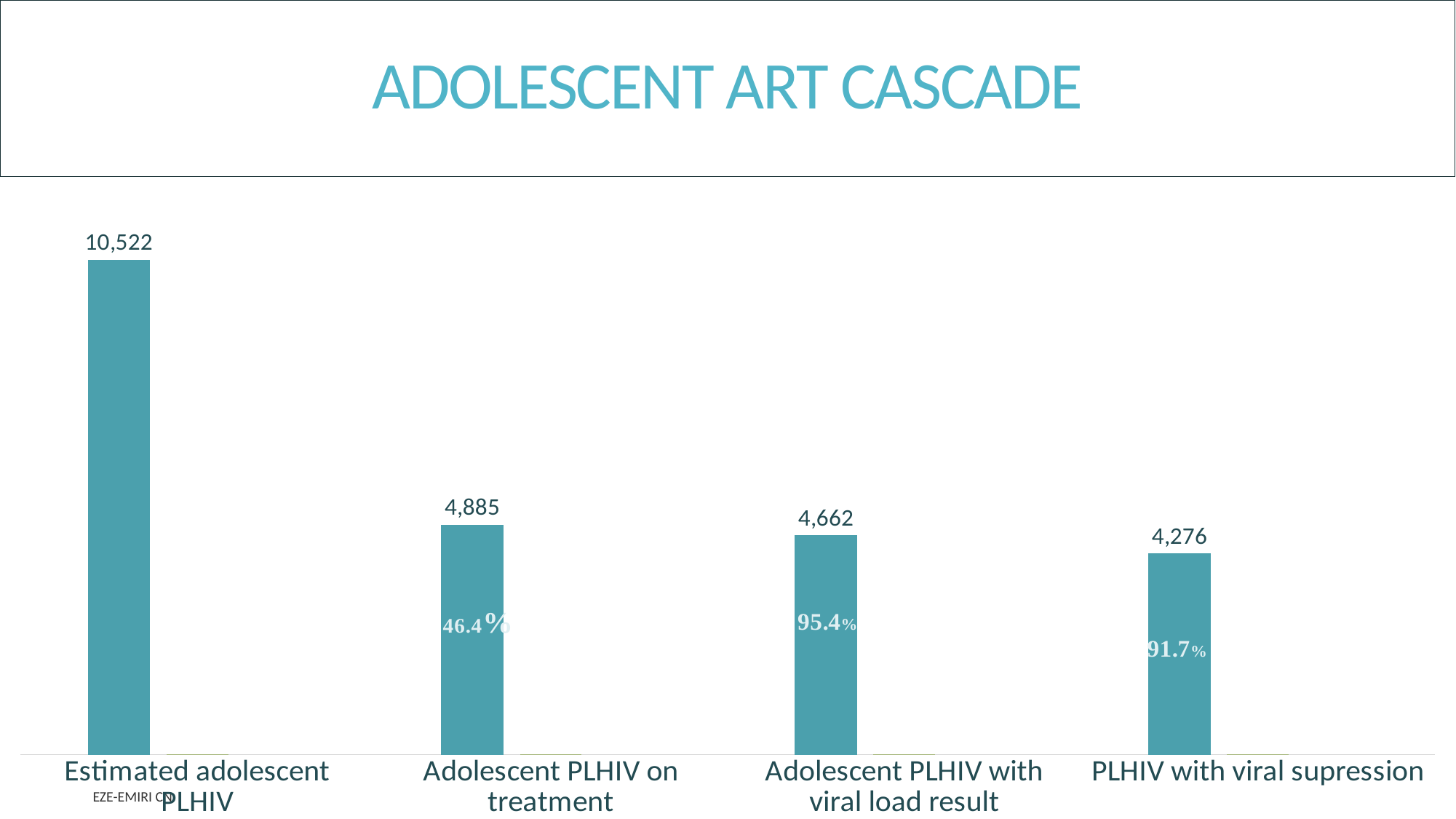

# ADOLESCENT ART CASCADE

### Chart

| Category | Column1 | Series 2 | Column2 |
|---|---|---|---|
| Estimated adolescent PLHIV | 10522.0 | 2.4 | None |
| Adolescent PLHIV on treatment | 4885.0 | 4.4 | None |
| Adolescent PLHIV with viral load result | 4662.0 | 1.8 | None |
| PLHIV with viral supression | 4276.0 | 2.8 | None |
EZE-EMIRI CN